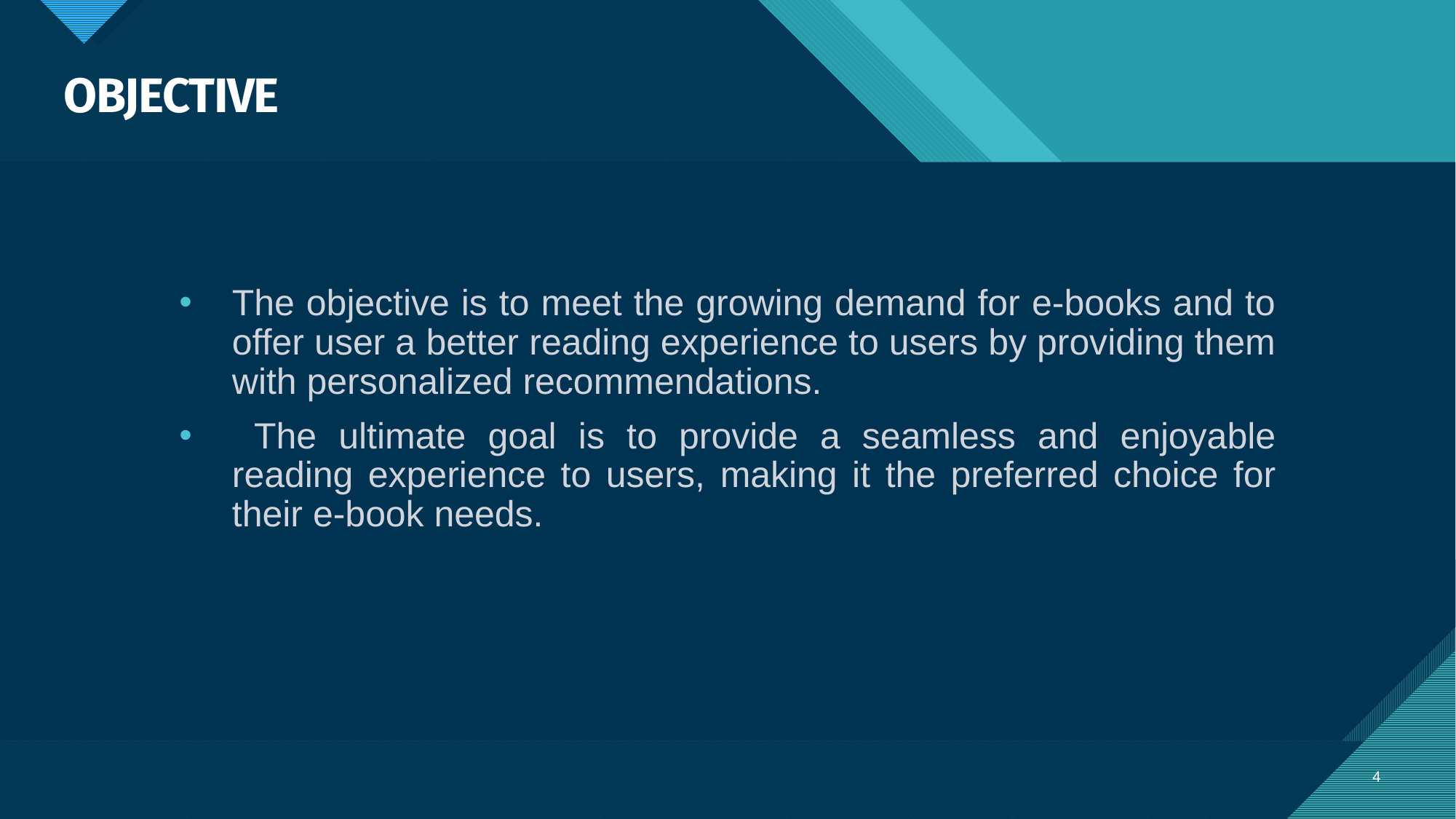

# OBJECTIVE
The objective is to meet the growing demand for e-books and to offer user a better reading experience to users by providing them with personalized recommendations.
 The ultimate goal is to provide a seamless and enjoyable reading experience to users, making it the preferred choice for their e-book needs.
4